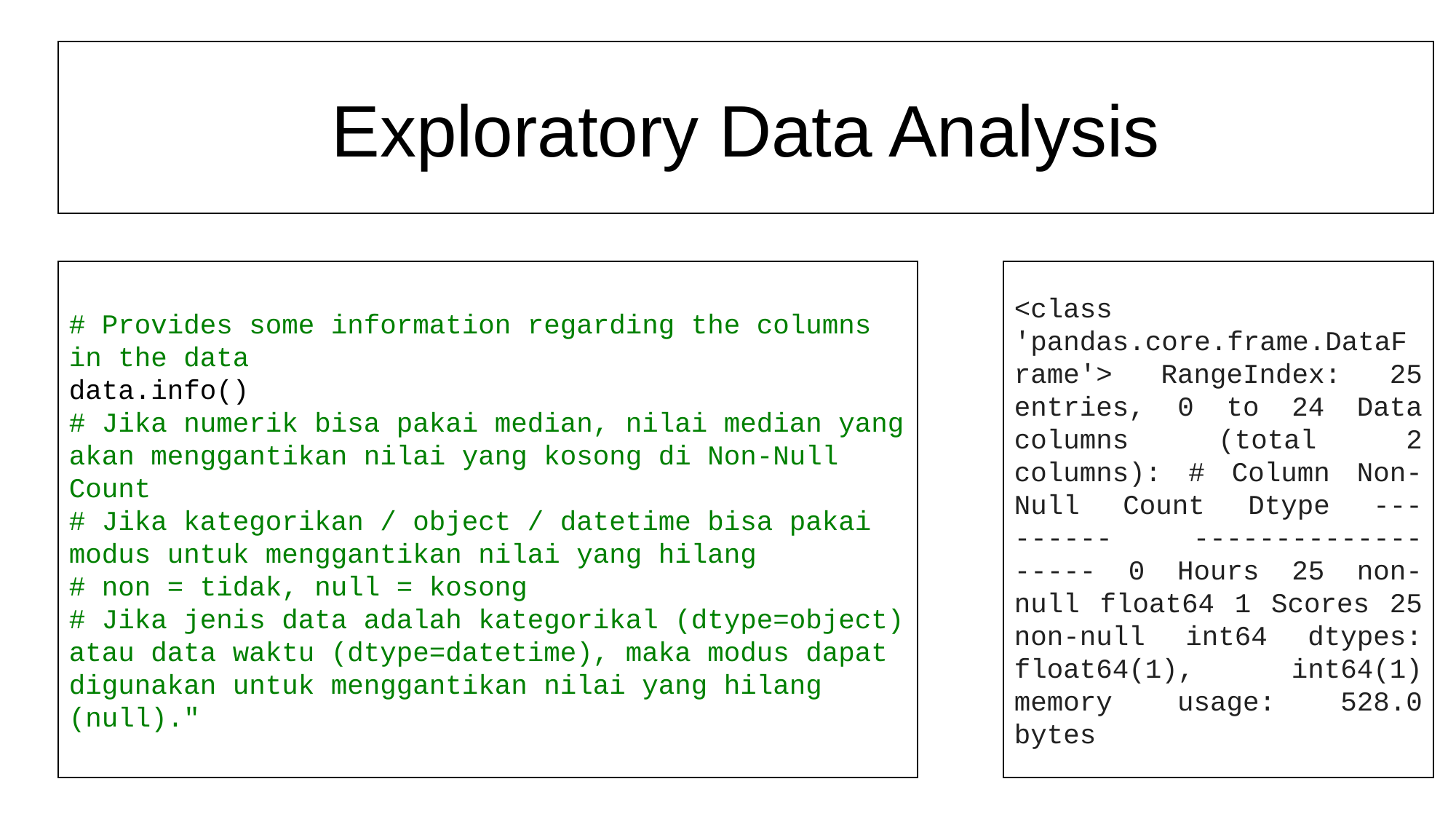

Exploratory Data Analysis
# Provides some information regarding the columns in the data
data.info()
# Jika numerik bisa pakai median, nilai median yang akan menggantikan nilai yang kosong di Non-Null Count
# Jika kategorikan / object / datetime bisa pakai modus untuk menggantikan nilai yang hilang
# non = tidak, null = kosong
# Jika jenis data adalah kategorikal (dtype=object) atau data waktu (dtype=datetime), maka modus dapat digunakan untuk menggantikan nilai yang hilang (null)."
<class 'pandas.core.frame.DataFrame'> RangeIndex: 25 entries, 0 to 24 Data columns (total 2 columns): # Column Non-Null Count Dtype --- ------ -------------- ----- 0 Hours 25 non-null float64 1 Scores 25 non-null int64 dtypes: float64(1), int64(1) memory usage: 528.0 bytes